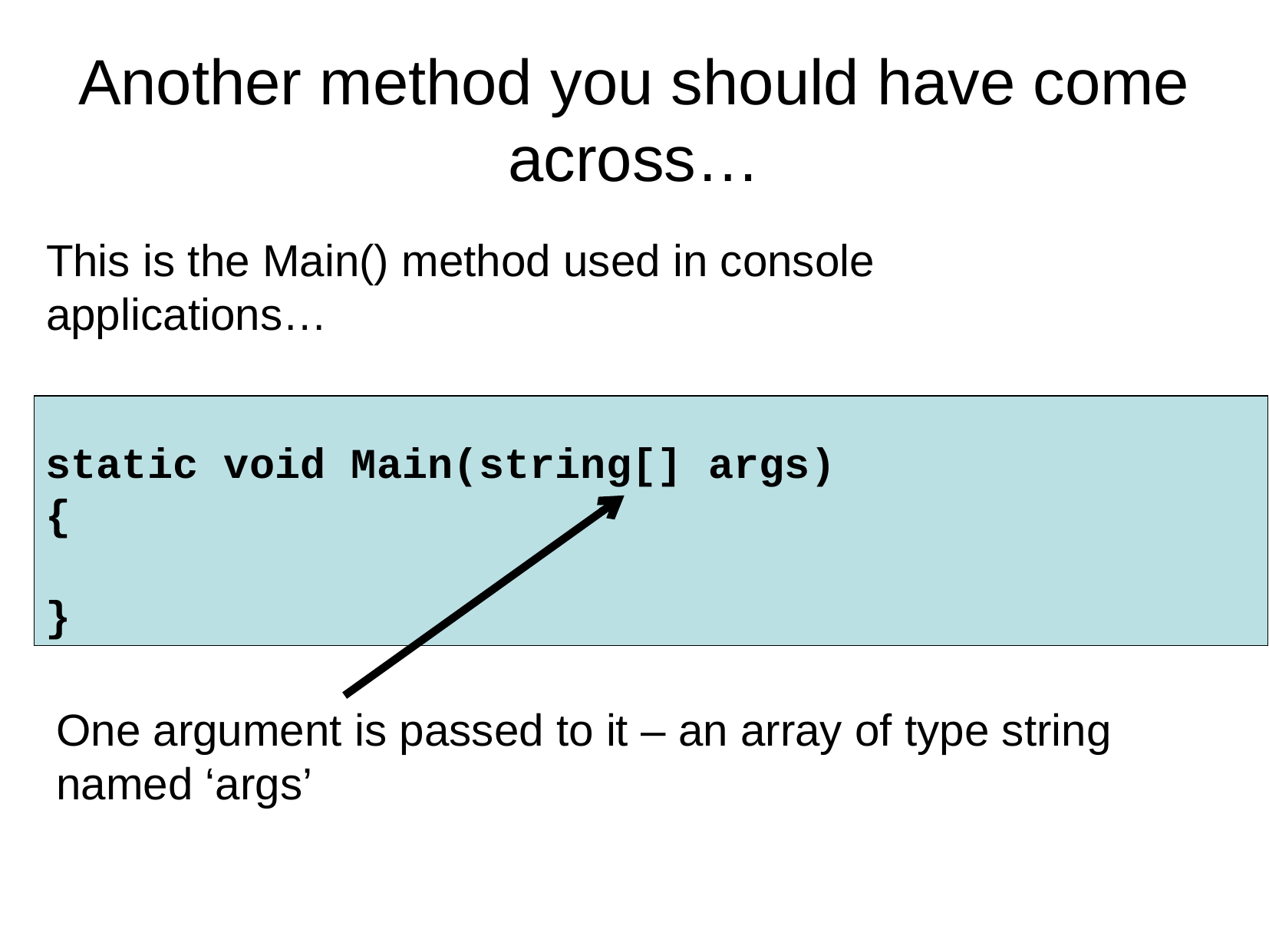

Another method you should have come across…
This is the Main() method used in console applications…

static void Main(string[] args)
{

}

One argument is passed to it – an array of type string named ‘args’